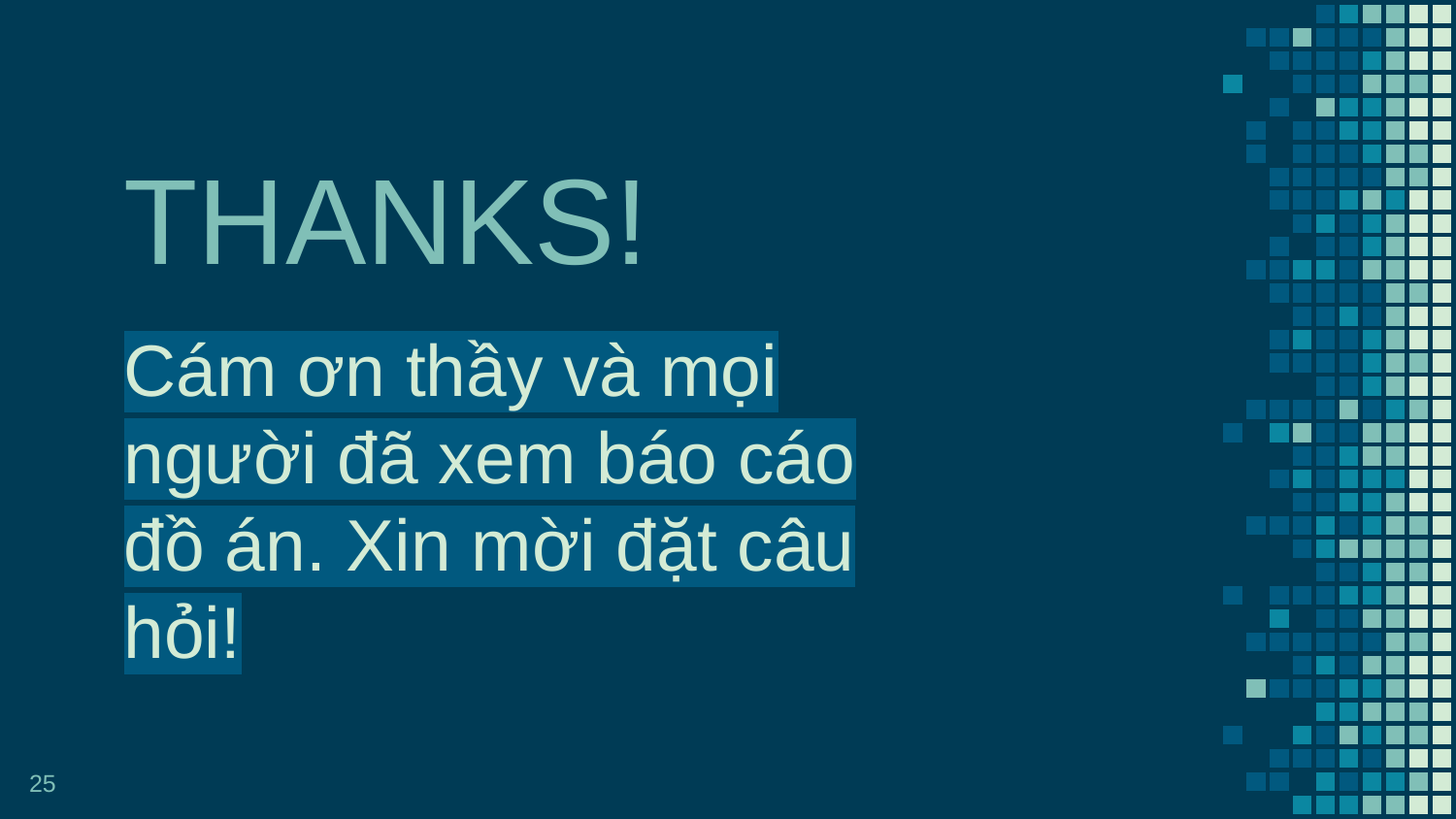

THANKS!
Cám ơn thầy và mọi người đã xem báo cáo đồ án. Xin mời đặt câu hỏi!
25